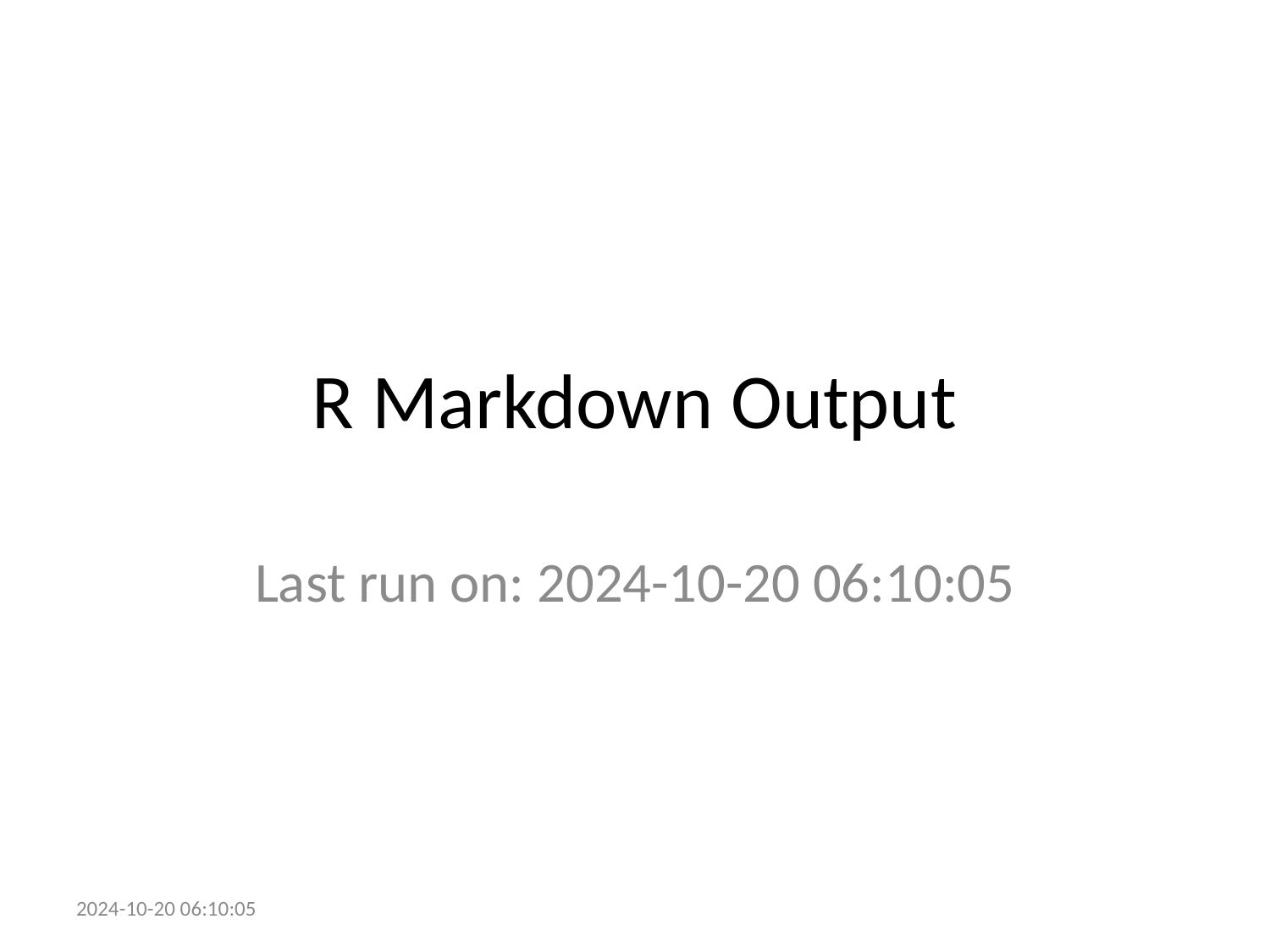

# R Markdown Output
Last run on: 2024-10-20 06:10:05
2024-10-20 06:10:05